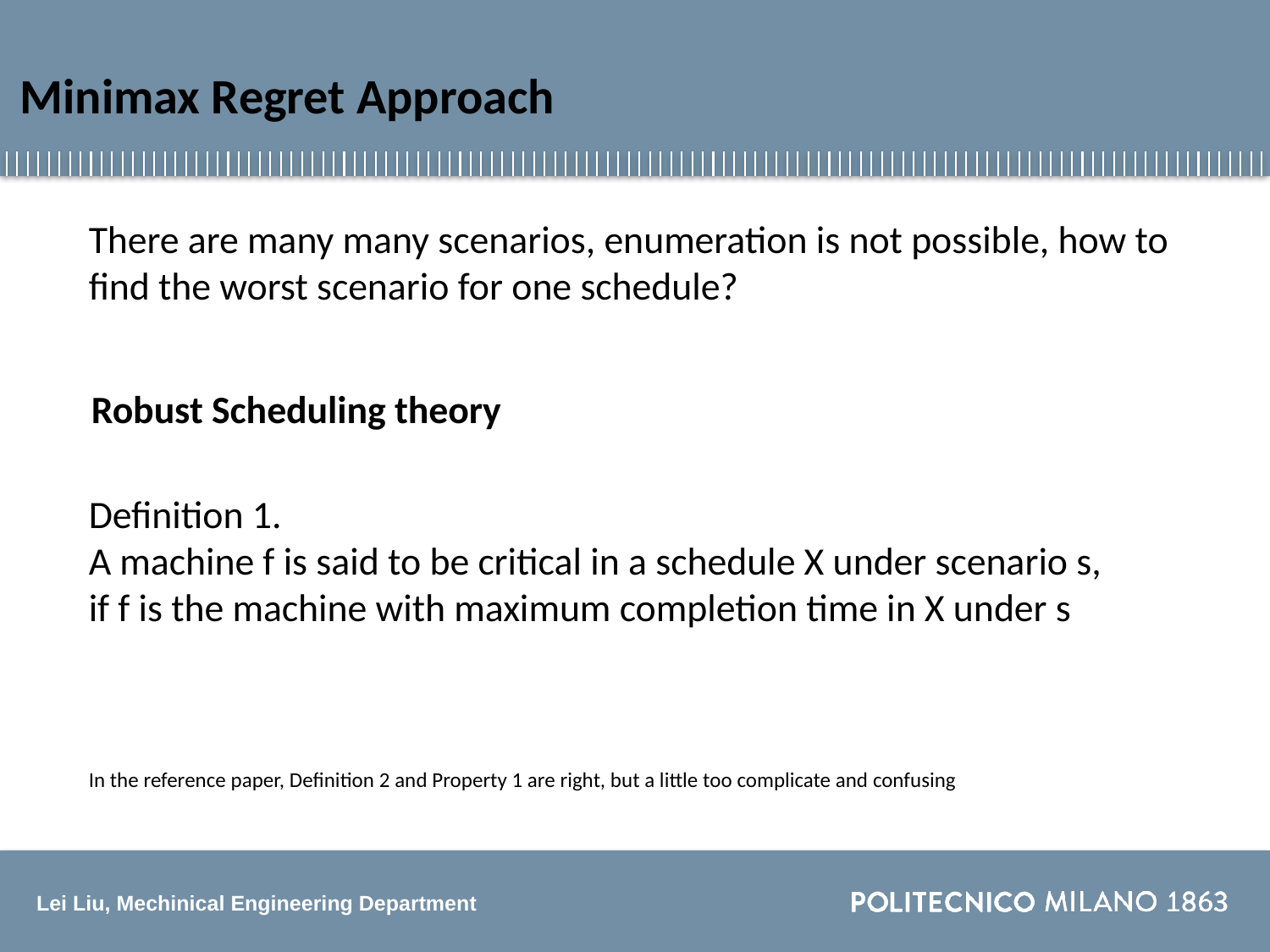

Minimax Regret Approach
There are many many scenarios, enumeration is not possible, how to find the worst scenario for one schedule?
Robust Scheduling theory
Definition 1.
A machine f is said to be critical in a schedule X under scenario s,
if f is the machine with maximum completion time in X under s
In the reference paper, Definition 2 and Property 1 are right, but a little too complicate and confusing